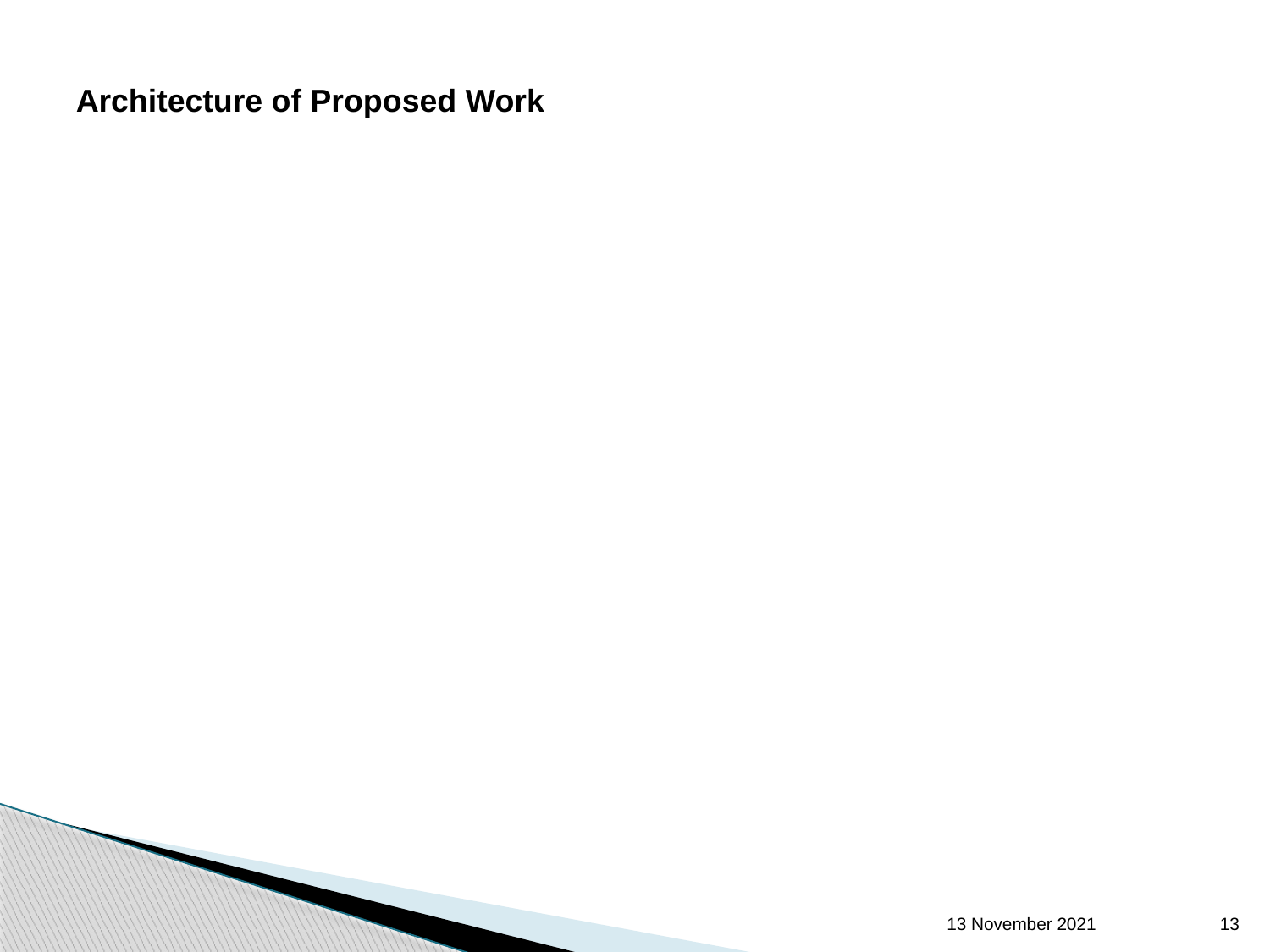

Architecture of Proposed Work
13 November 2021
13